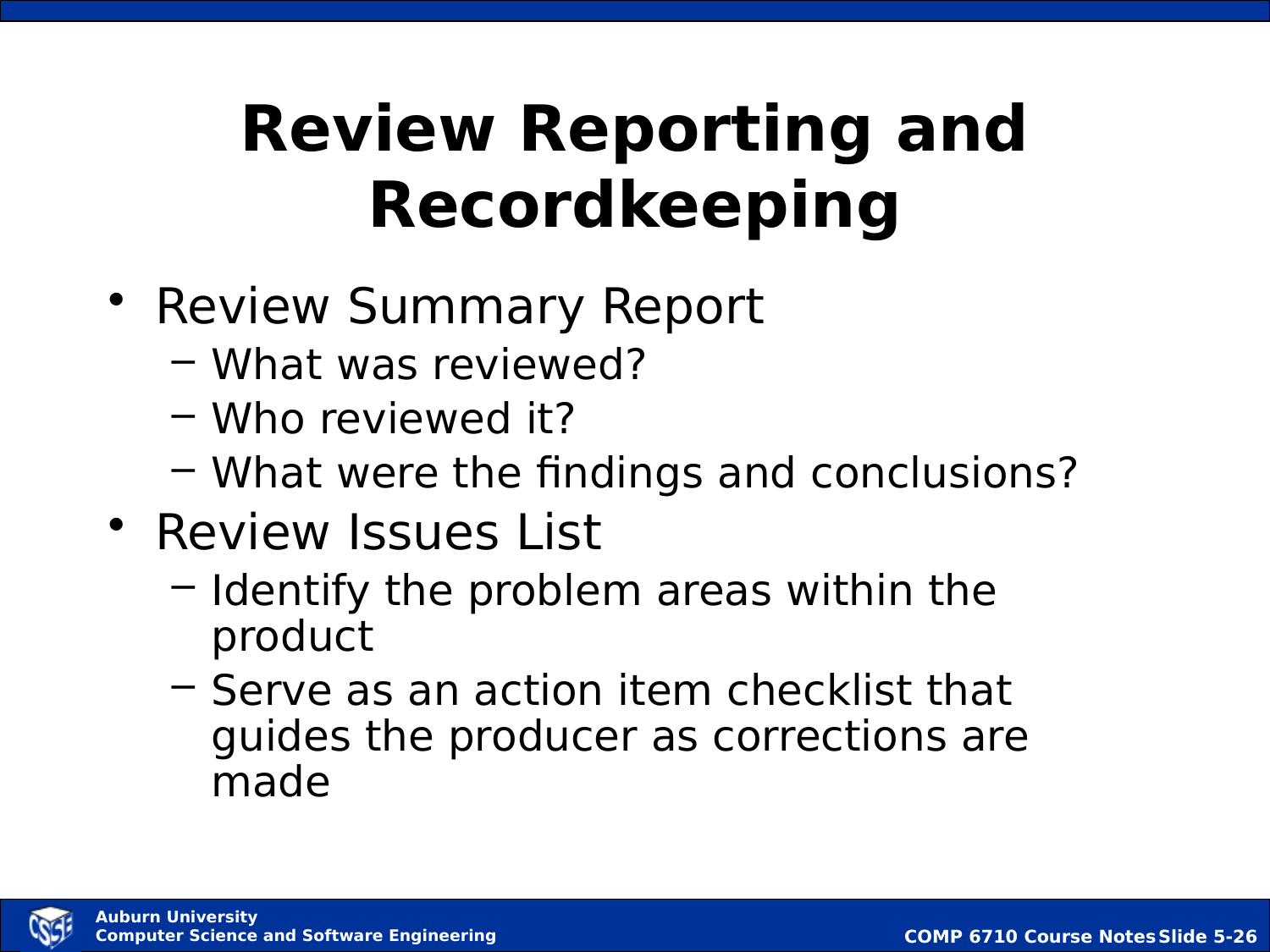

# Review Reporting and Recordkeeping
Review Summary Report
What was reviewed?
Who reviewed it?
What were the findings and conclusions?
Review Issues List
Identify the problem areas within the product
Serve as an action item checklist that guides the producer as corrections are made